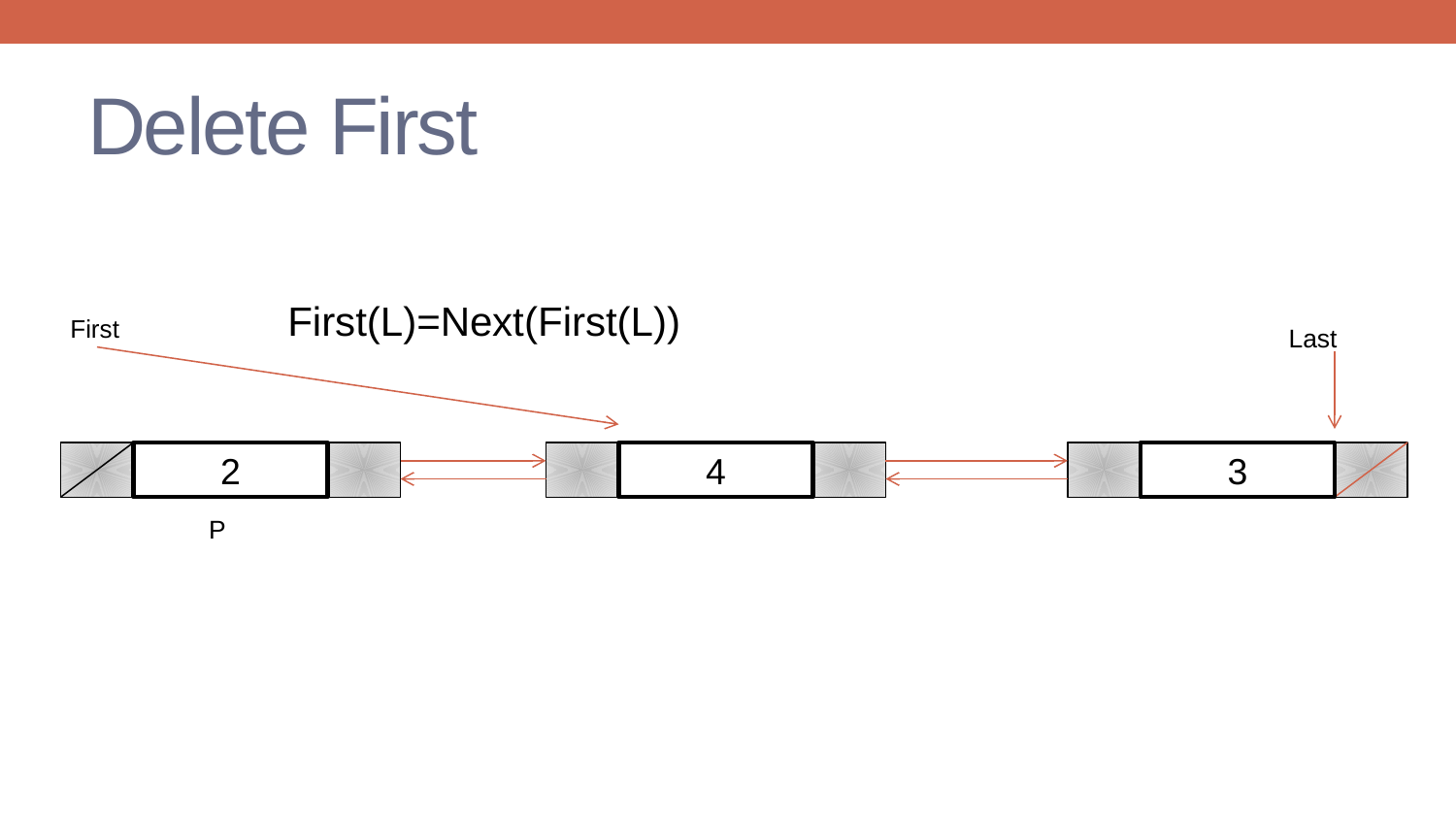

# Delete First
First(L)=Next(First(L))
First
Last

2

4

3

P